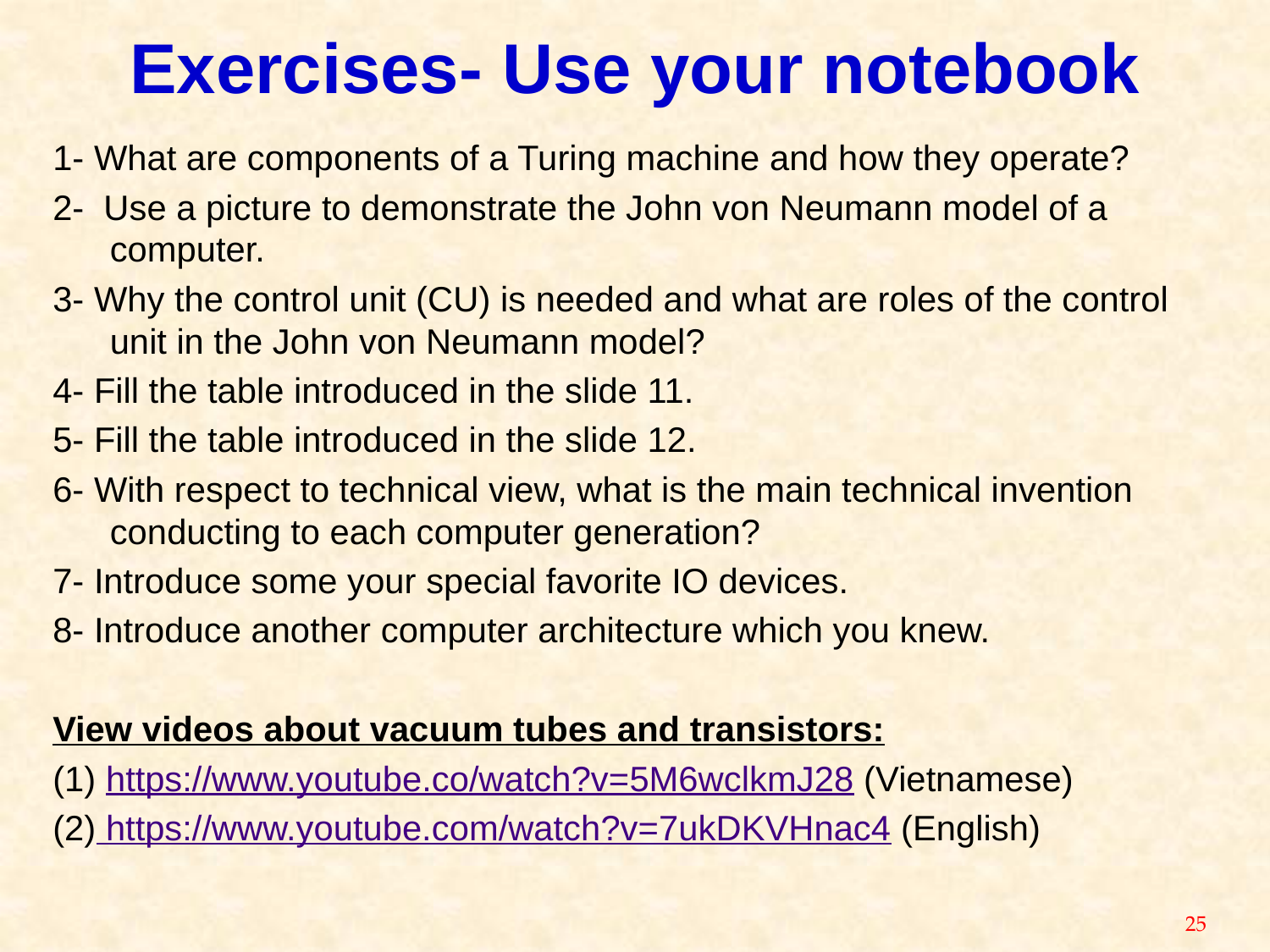

# Exercises- Use your notebook
1- What are components of a Turing machine and how they operate?
2-  Use a picture to demonstrate the John von Neumann model of a computer.
3- Why the control unit (CU) is needed and what are roles of the control unit in the John von Neumann model?
4- Fill the table introduced in the slide 11.
5- Fill the table introduced in the slide 12.
6- With respect to technical view, what is the main technical invention conducting to each computer generation?
7- Introduce some your special favorite IO devices.
8- Introduce another computer architecture which you knew.

View videos about vacuum tubes and transistors:
(1) https://www.youtube.co/watch?v=5M6wclkmJ28 (Vietnamese)
(2) https://www.youtube.com/watch?v=7ukDKVHnac4 (English)
25